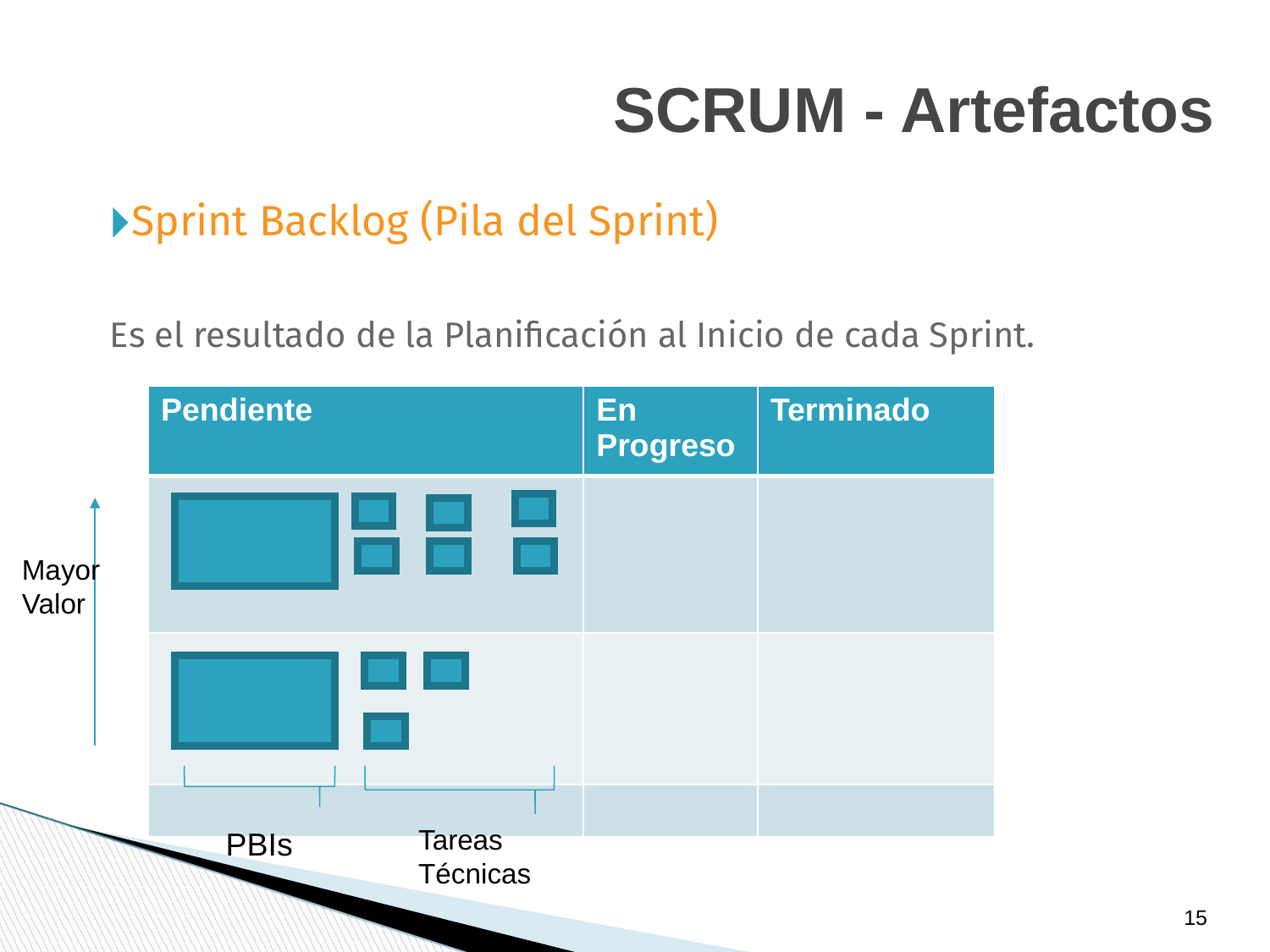

SCRUM - Artefactos
Sprint Backlog (Pila del Sprint)

Es el resultado de la Planificación al Inicio de cada Sprint.

| Pendiente | En Progreso | Terminado |
| --- | --- | --- |
|  |  |  |
|  |  |  |
|  |  |  |

Mayor
Valor

Tareas
Técnicas
PBIs
15